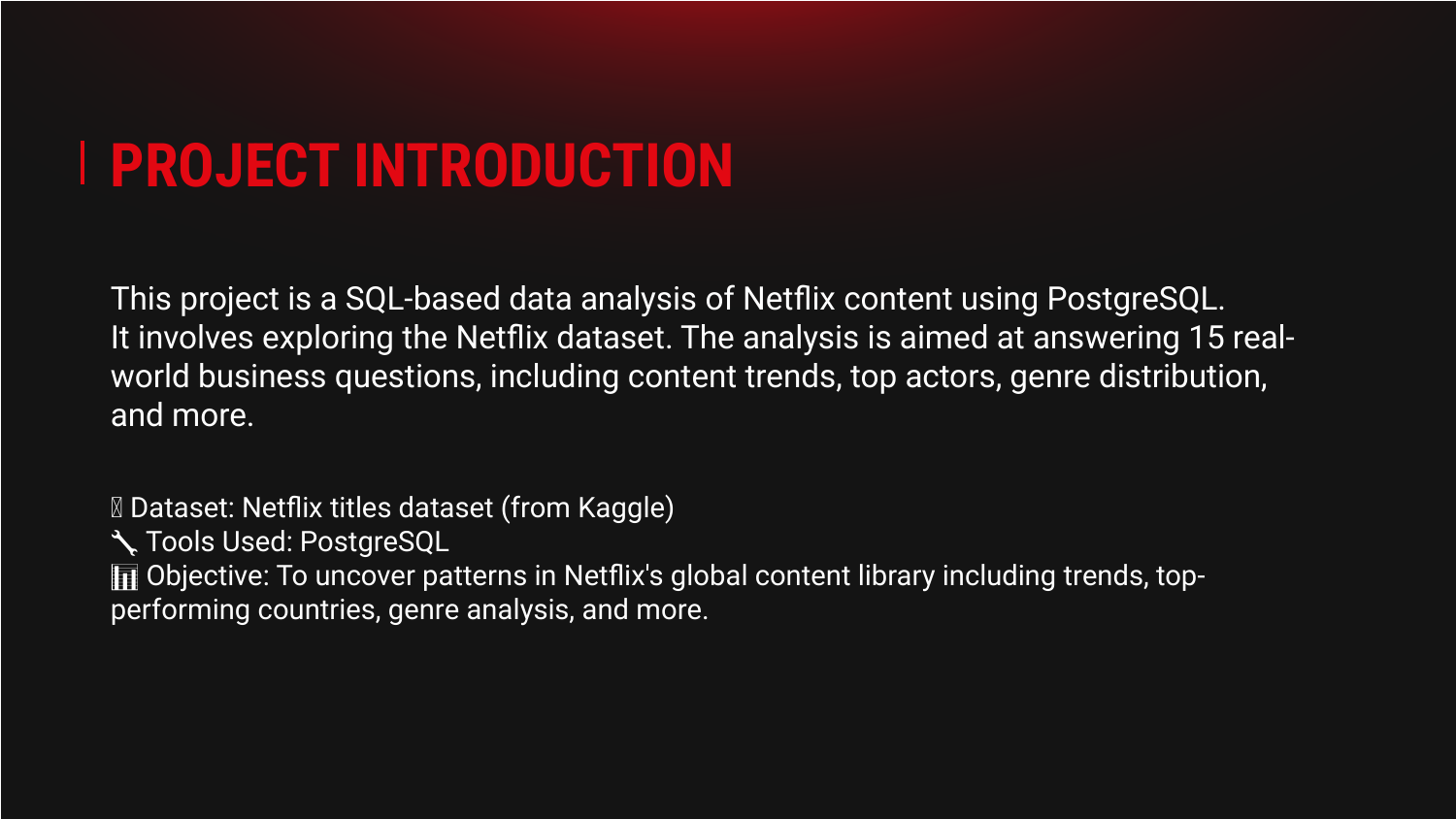

# PROJECT INTRODUCTION
This project is a SQL-based data analysis of Netflix content using PostgreSQL.
It involves exploring the Netflix dataset. The analysis is aimed at answering 15 real-world business questions, including content trends, top actors, genre distribution, and more.

🧾 Dataset: Netflix titles dataset (from Kaggle)
🔧 Tools Used: PostgreSQL
📊 Objective: To uncover patterns in Netflix's global content library including trends, top-performing countries, genre analysis, and more.